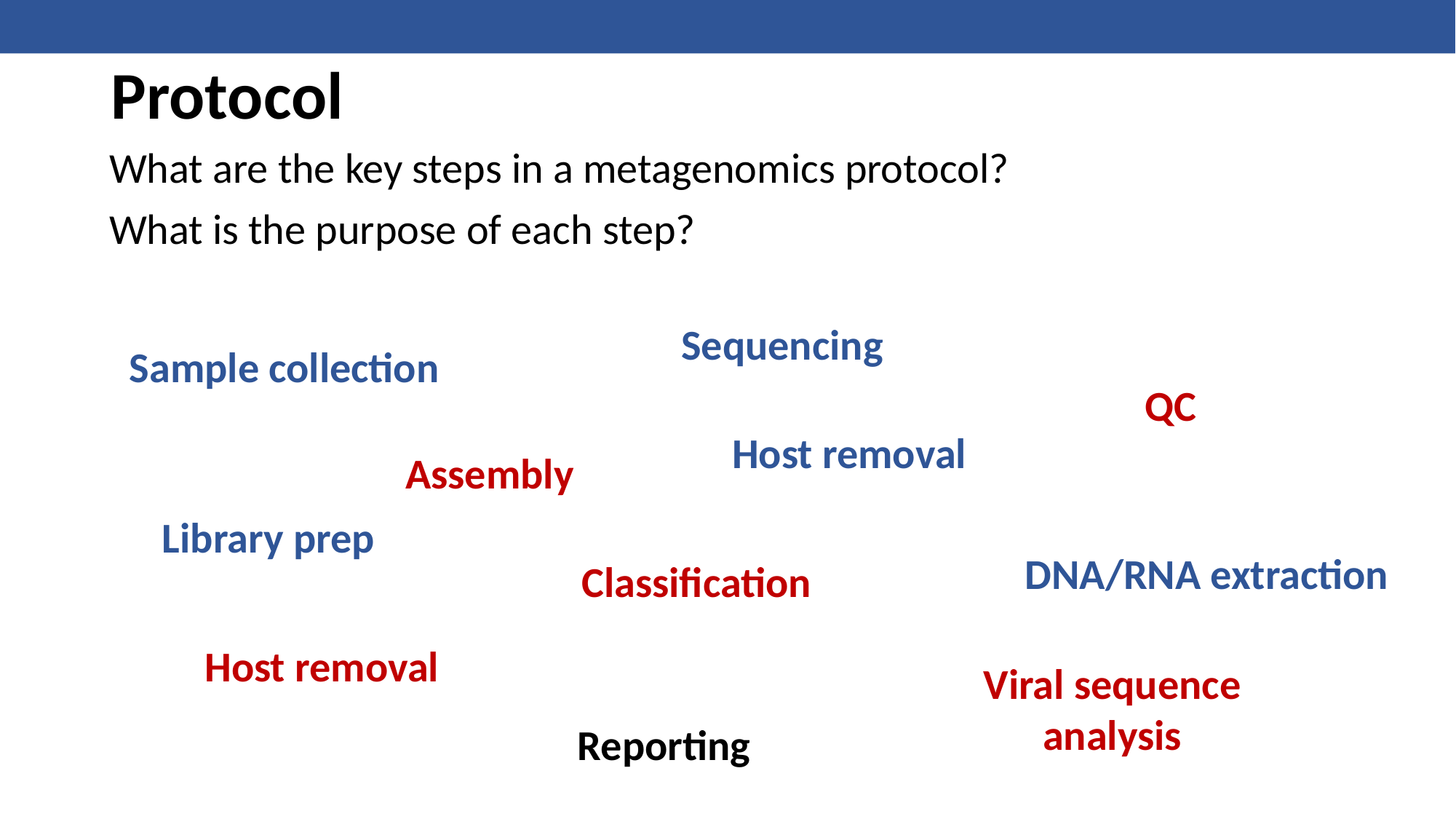

# Protocol
What are the key steps in a metagenomics protocol?
What is the purpose of each step?
Sequencing
Sample collection
QC
Host removal
Assembly
Library prep
DNA/RNA extraction
Classification
Host removal
Viral sequence analysis
Reporting